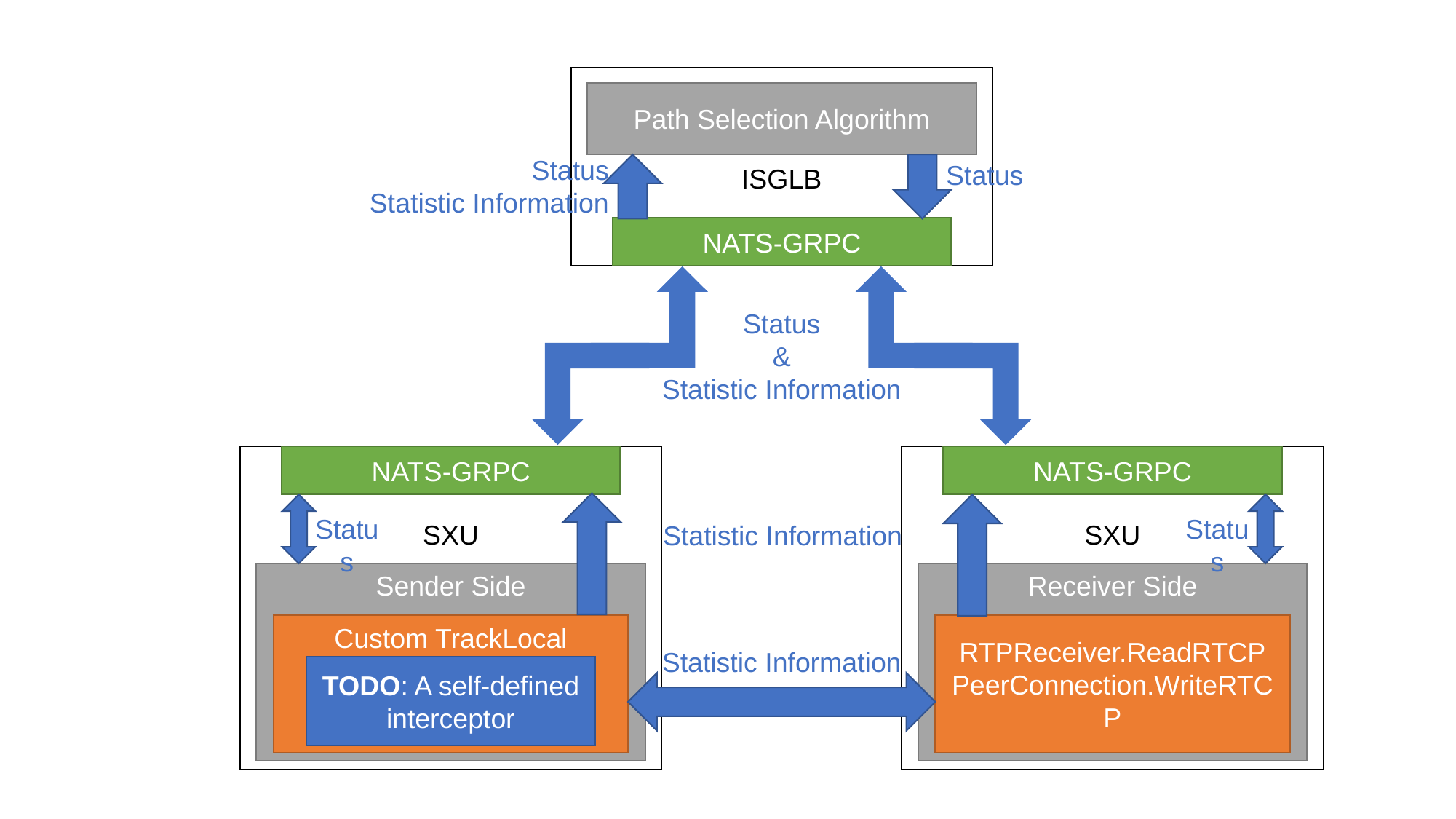

ISGLB

NATS-GRPC
Path Selection Algorithm
Status
Statistic Information
Status

Status
&
Statistic Information

SXU
NATS-GRPC

Status

Sender Side
Custom TrackLocal
TODO: A self-defined interceptor

SXU
NATS-GRPC

Status

Receiver Side
RTPReceiver.ReadRTCP
PeerConnection.WriteRTCP
Statistic Information
Statistic Information